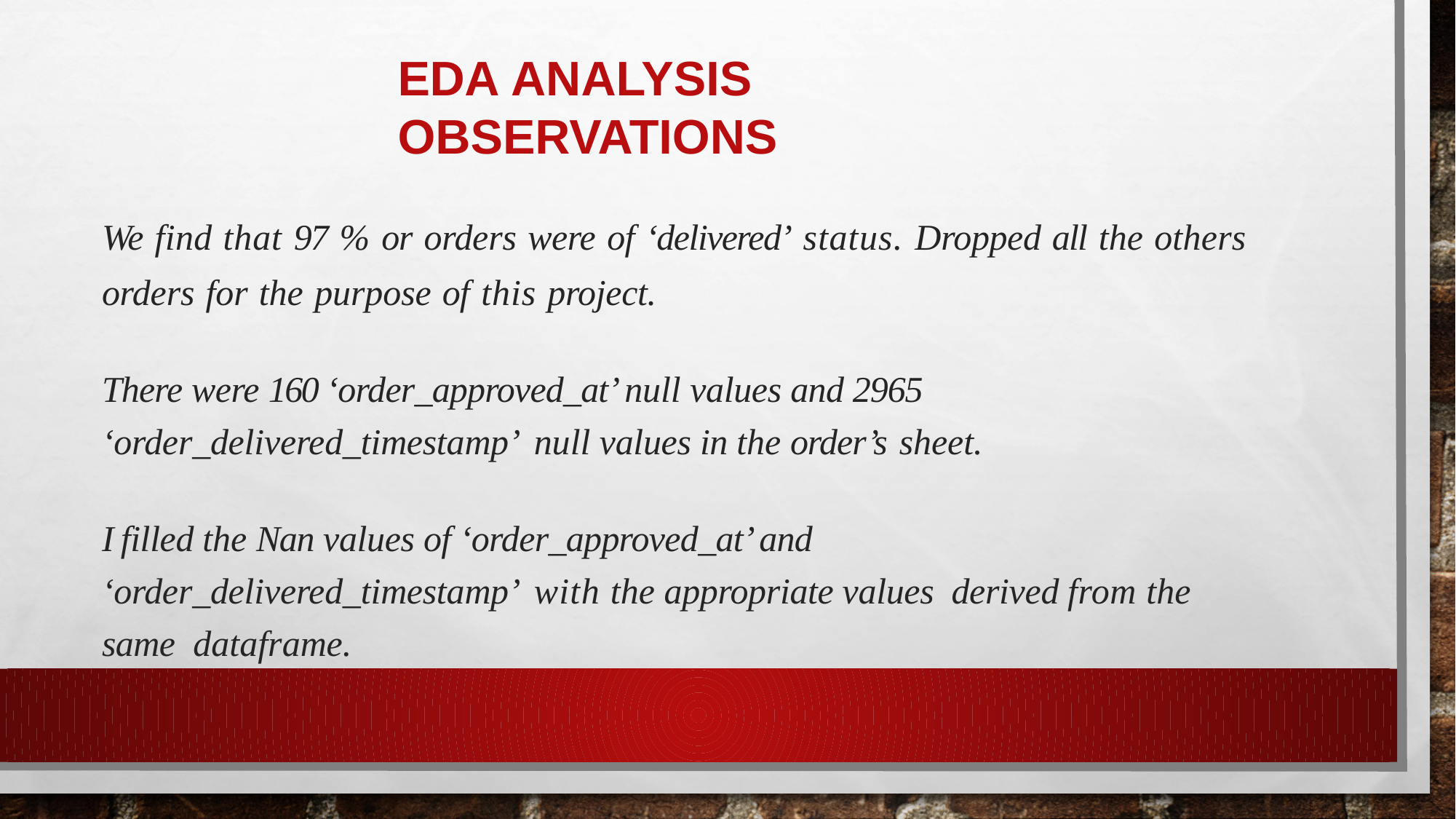

# EDA Analysis Observations
We find that 97 % or orders were of ‘delivered’ status. Dropped all the others orders for the purpose of this project.

There were 160 ‘order_approved_at’ null values and 2965 ‘order_delivered_timestamp’  null values in the order’s sheet.

I filled the Nan values of ‘order_approved_at’ and ‘order_delivered_timestamp’  with the appropriate values  derived from the same dataframe.